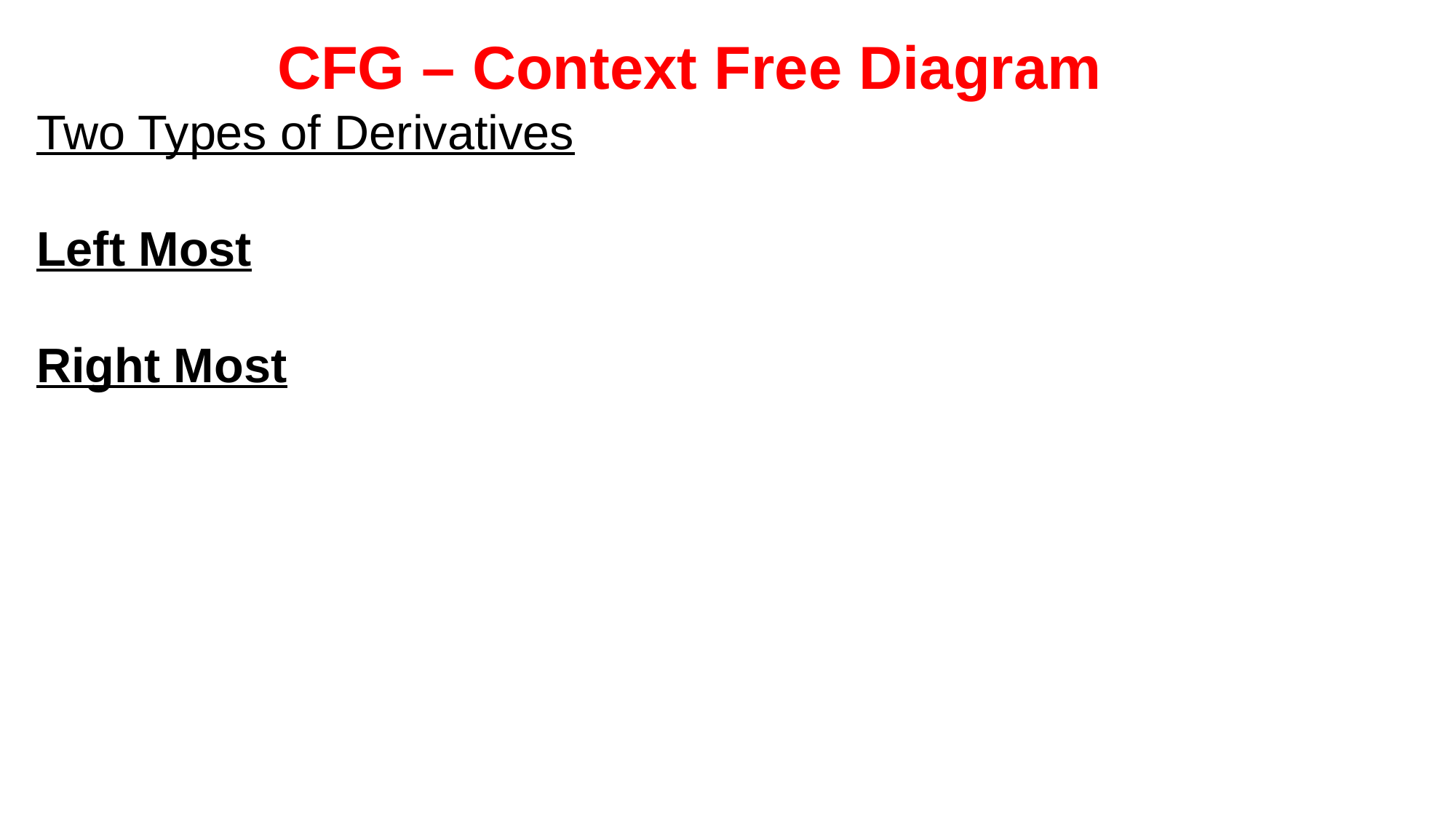

CFG – Context Free Diagram
Two Types of Derivatives

Left Most

Right Most